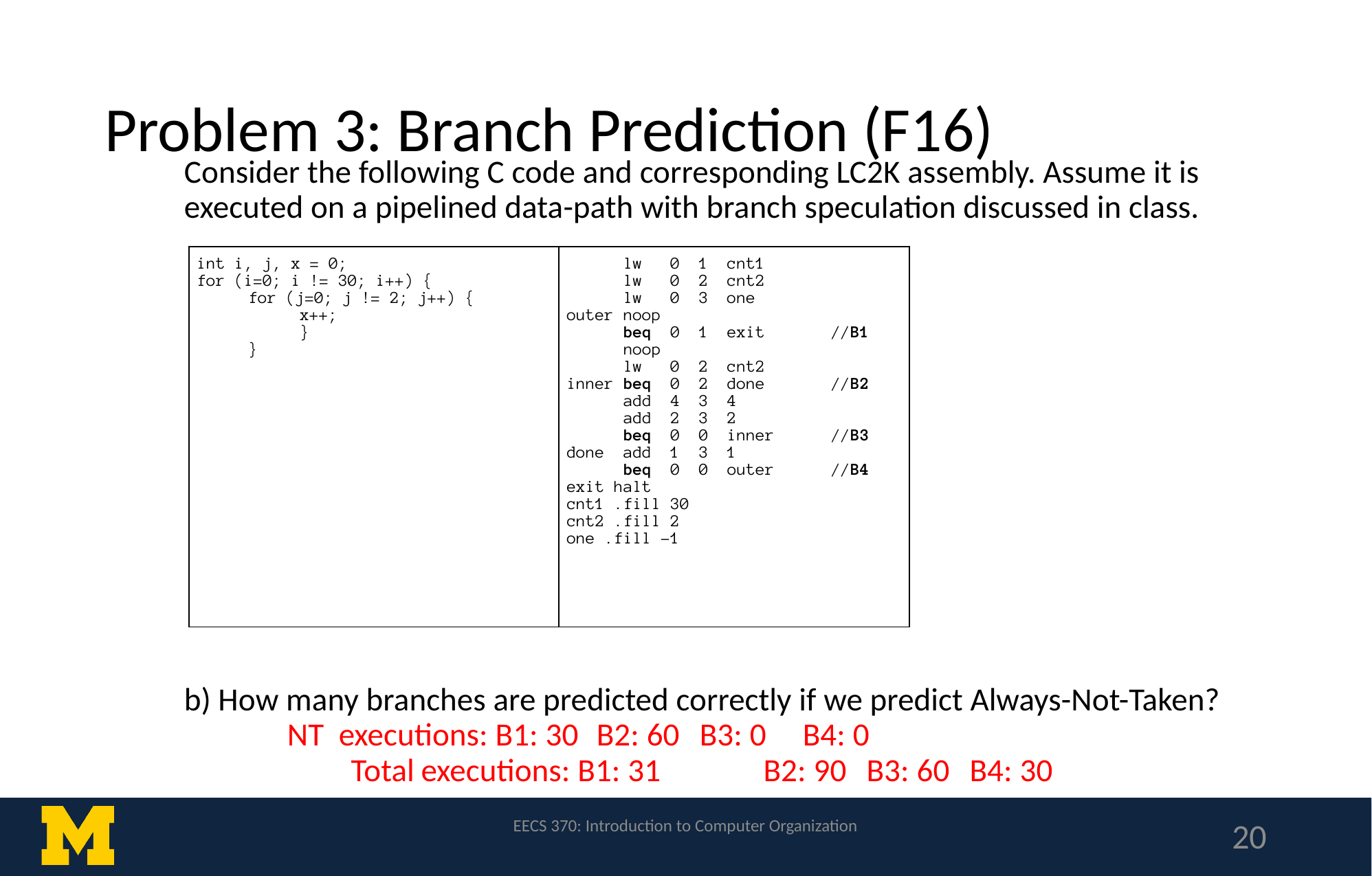

# Problem 3: Branch Prediction (F16)
Consider the following C code and corresponding LC2K assembly. Assume it is executed on a pipelined data-path with branch speculation discussed in class.

b) How many branches are predicted correctly if we predict Always-Not-Taken?
	NT  executions: B1: 30 	B2: 60 	B3: 0 	B4: 0

| int i, j, x = 0; for (i=0; i != 30; i++) { for (j=0; j != 2; j++) { x++; } } | lw 0 1 cnt1 lw 0 2 cnt2 lw 0 3 one outer noop       beq 0 1 exit       //B1       noop       lw 0 2 cnt2 inner beq 0 2 done       //B2 add 4 3 4 add 2 3 2 beq 0 0 inner      //B3 done add 1 3  1 beq 0 0 outer      //B4 exit halt cnt1 .fill 30 cnt2 .fill 2 one .fill -1 |
| --- | --- |

Total executions: B1: 31 	B2: 90 	B3: 60 	B4: 30
EECS 370: Introduction to Computer Organization

20